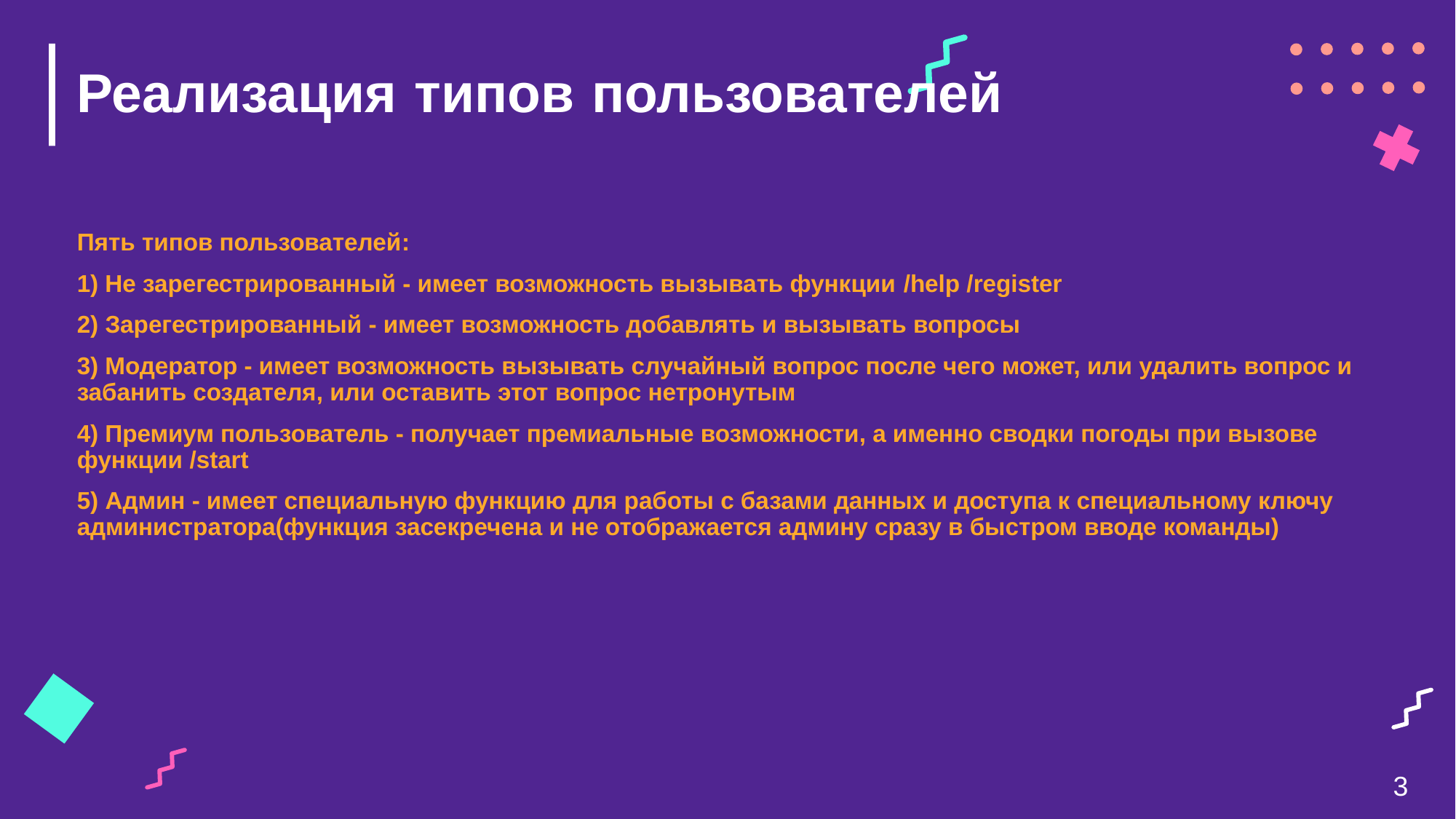

# Реализация типов пользователей
Пять типов пользователей:
1) Не зарегестрированный - имеет возможность вызывать функции /help /register
2) Зарегестрированный - имеет возможность добавлять и вызывать вопросы
3) Модератор - имеет возможность вызывать случайный вопрос после чего может, или удалить вопрос и забанить создателя, или оставить этот вопрос нетронутым
4) Премиум пользователь - получает премиальные возможности, а именно сводки погоды при вызове функции /start
5) Админ - имеет специальную функцию для работы с базами данных и доступа к специальному ключу администратора(функция засекречена и не отображается админу сразу в быстром вводе команды)

3